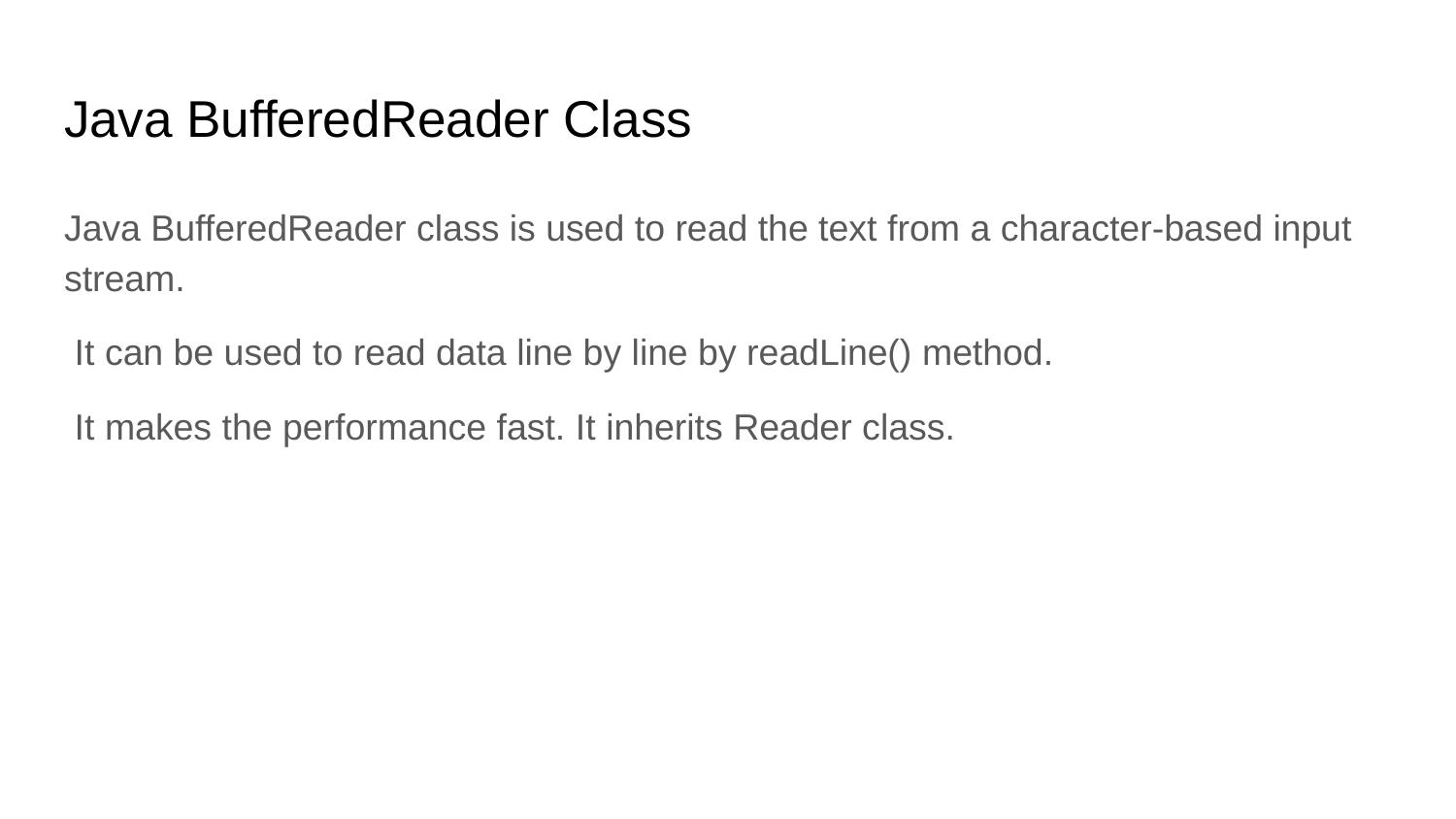

# Java BufferedReader Class
Java BufferedReader class is used to read the text from a character-based input stream.
 It can be used to read data line by line by readLine() method.
 It makes the performance fast. It inherits Reader class.